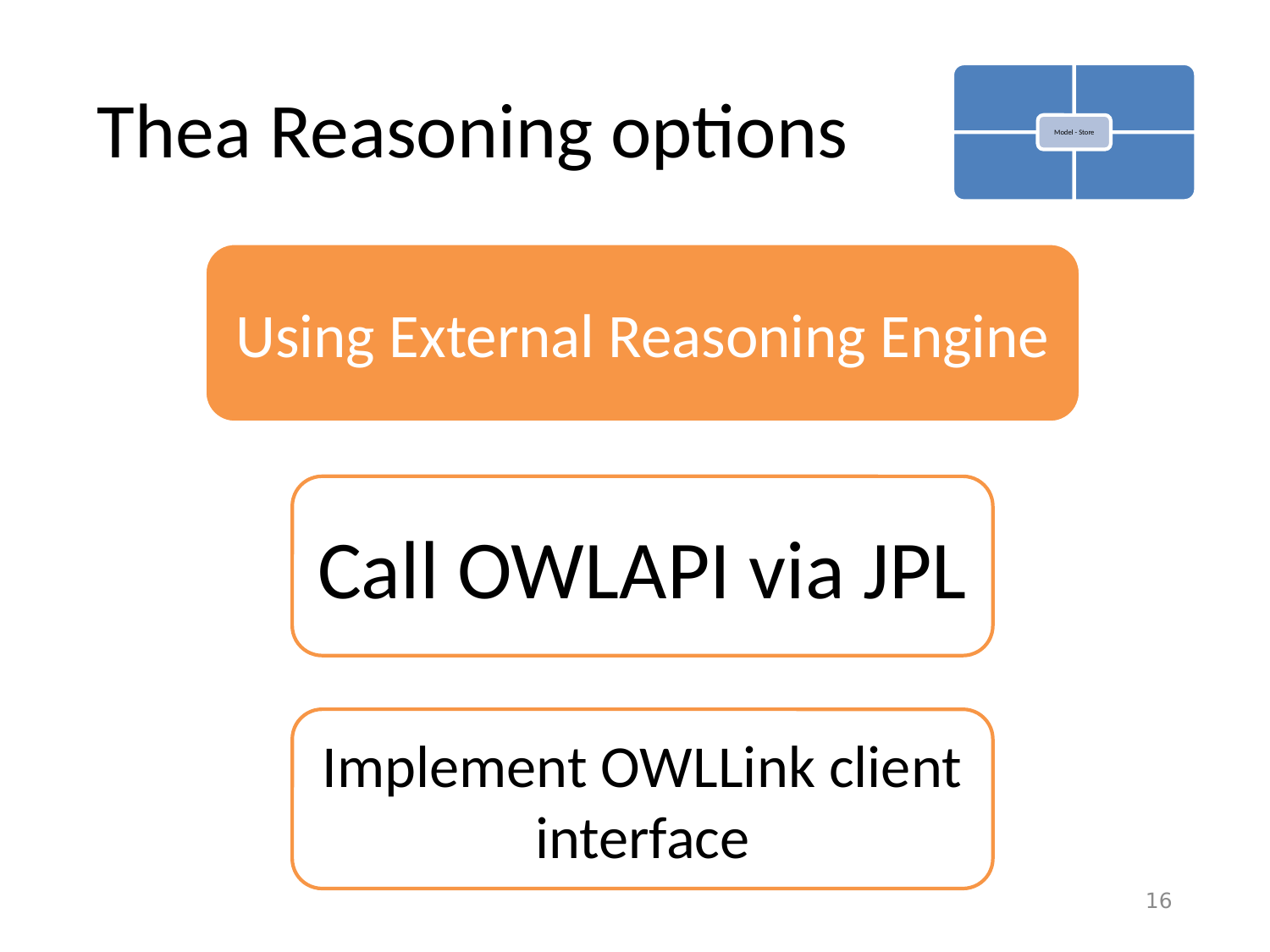

# Thea Reasoning options
Model - Store
(Input -  Output)
Query
Manipulate
Reason (Inference)

Using External Reasoning Engine
Call OWLAPI via JPL
Implement OWLLink client interface
16